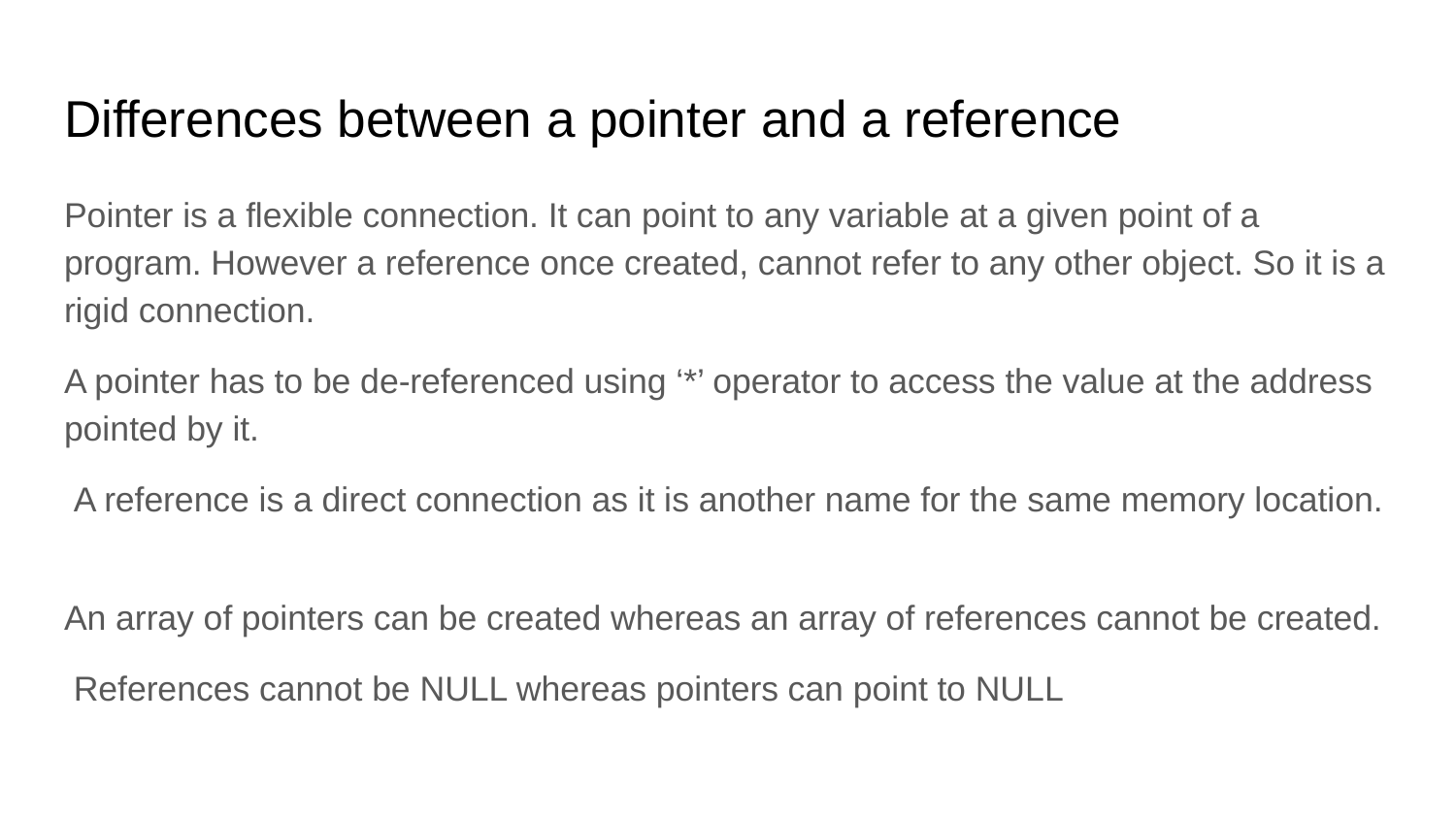

# Differences between a pointer and a reference
Pointer is a flexible connection. It can point to any variable at a given point of a program. However a reference once created, cannot refer to any other object. So it is a rigid connection.
A pointer has to be de-referenced using ‘*’ operator to access the value at the address pointed by it.
 A reference is a direct connection as it is another name for the same memory location.
An array of pointers can be created whereas an array of references cannot be created.
 References cannot be NULL whereas pointers can point to NULL